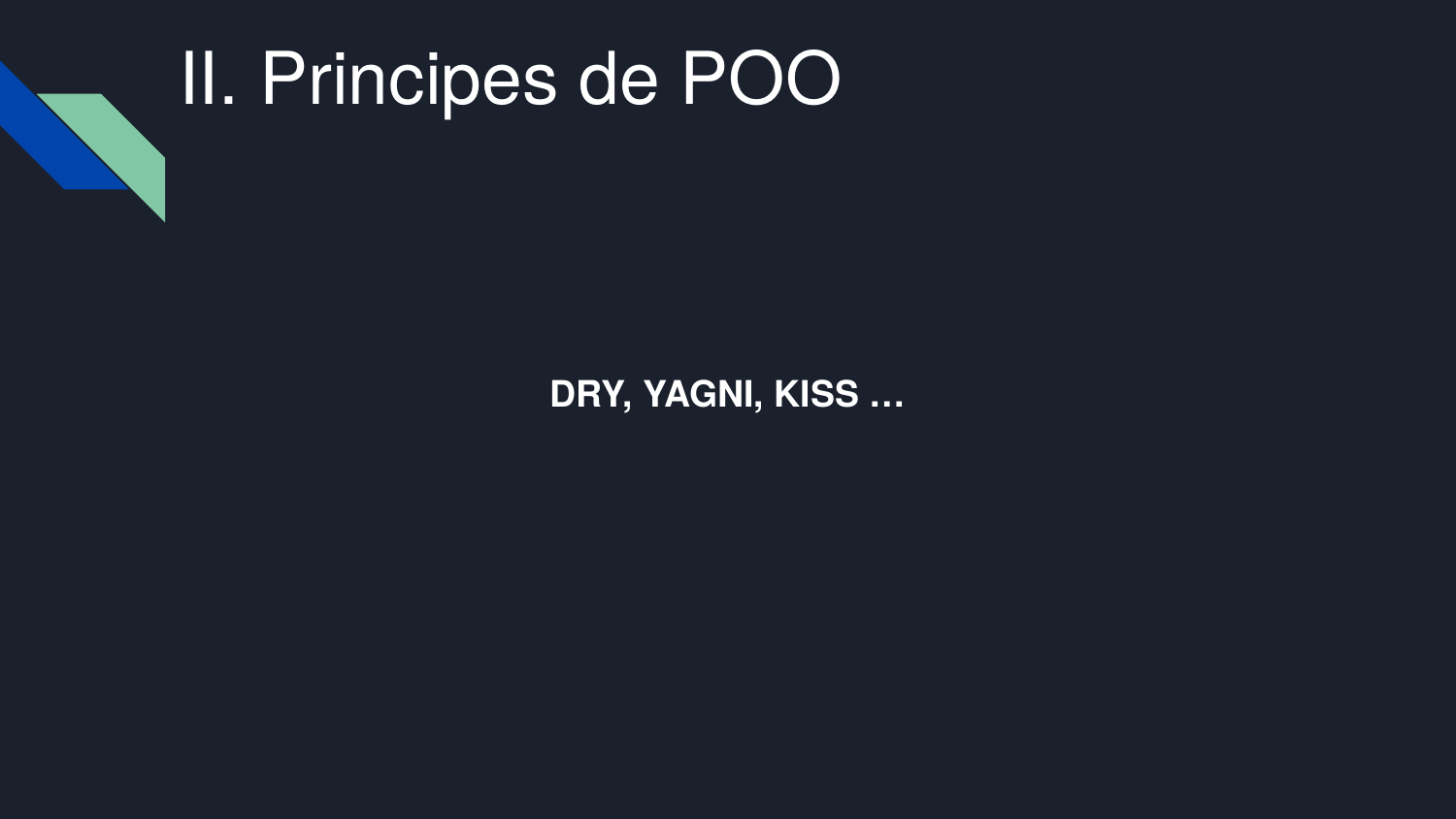

II. Principes de POO
DRY, YAGNI, KISS …